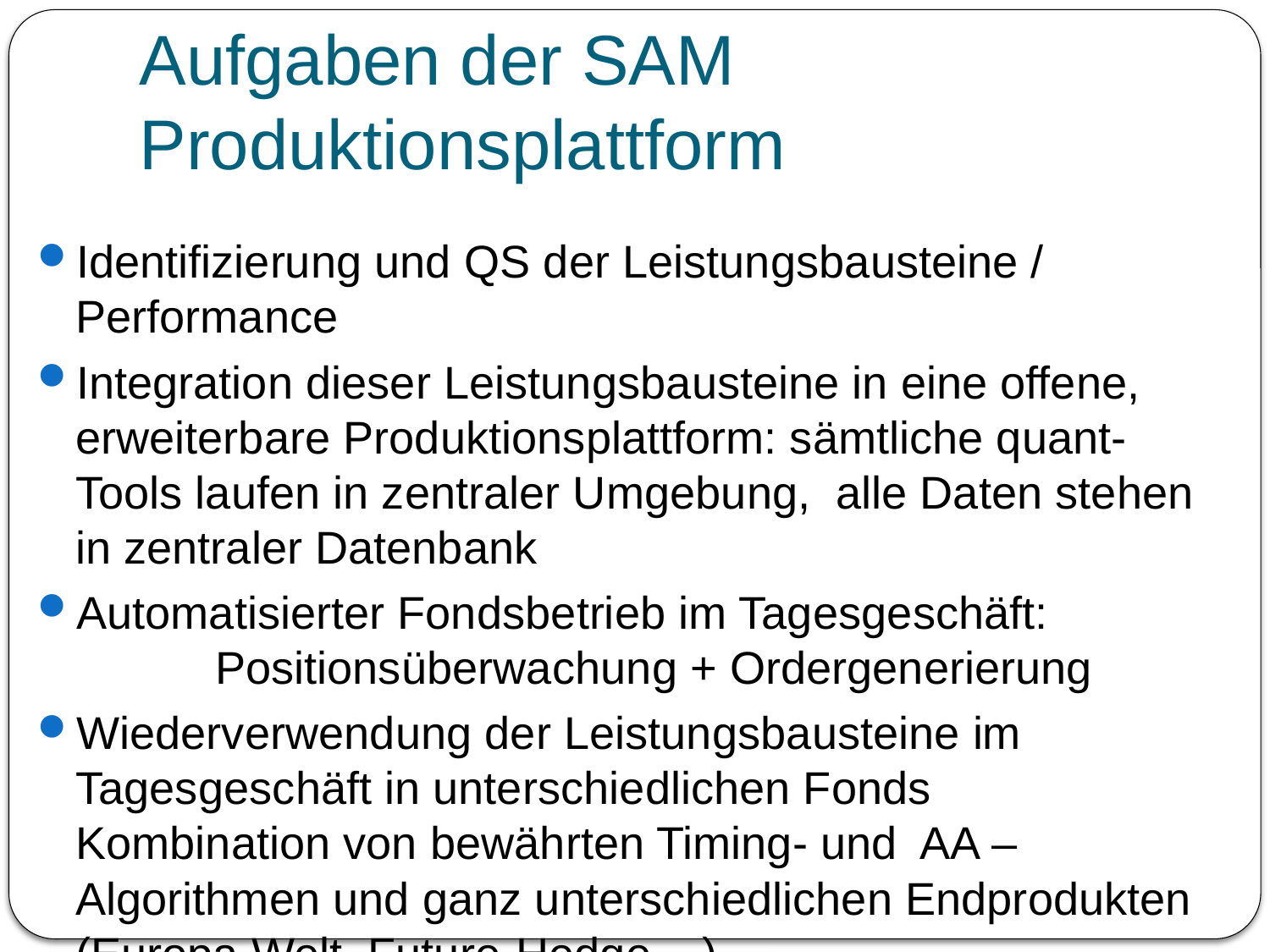

# Aufgaben der SAM Produktionsplattform
Identifizierung und QS der Leistungsbausteine / Performance
Integration dieser Leistungsbausteine in eine offene, erweiterbare Produktionsplattform: sämtliche quant-Tools laufen in zentraler Umgebung,  alle Daten stehen in zentraler Datenbank
Automatisierter Fondsbetrieb im Tagesgeschäft:
	 Positionsüberwachung + Ordergenerierung
Wiederverwendung der Leistungsbausteine im Tagesgeschäft in unterschiedlichen Fonds
Kombination von bewährten Timing- und  AA – Algorithmen und ganz unterschiedlichen Endprodukten (Europa,Welt, Future-Hedge,...)